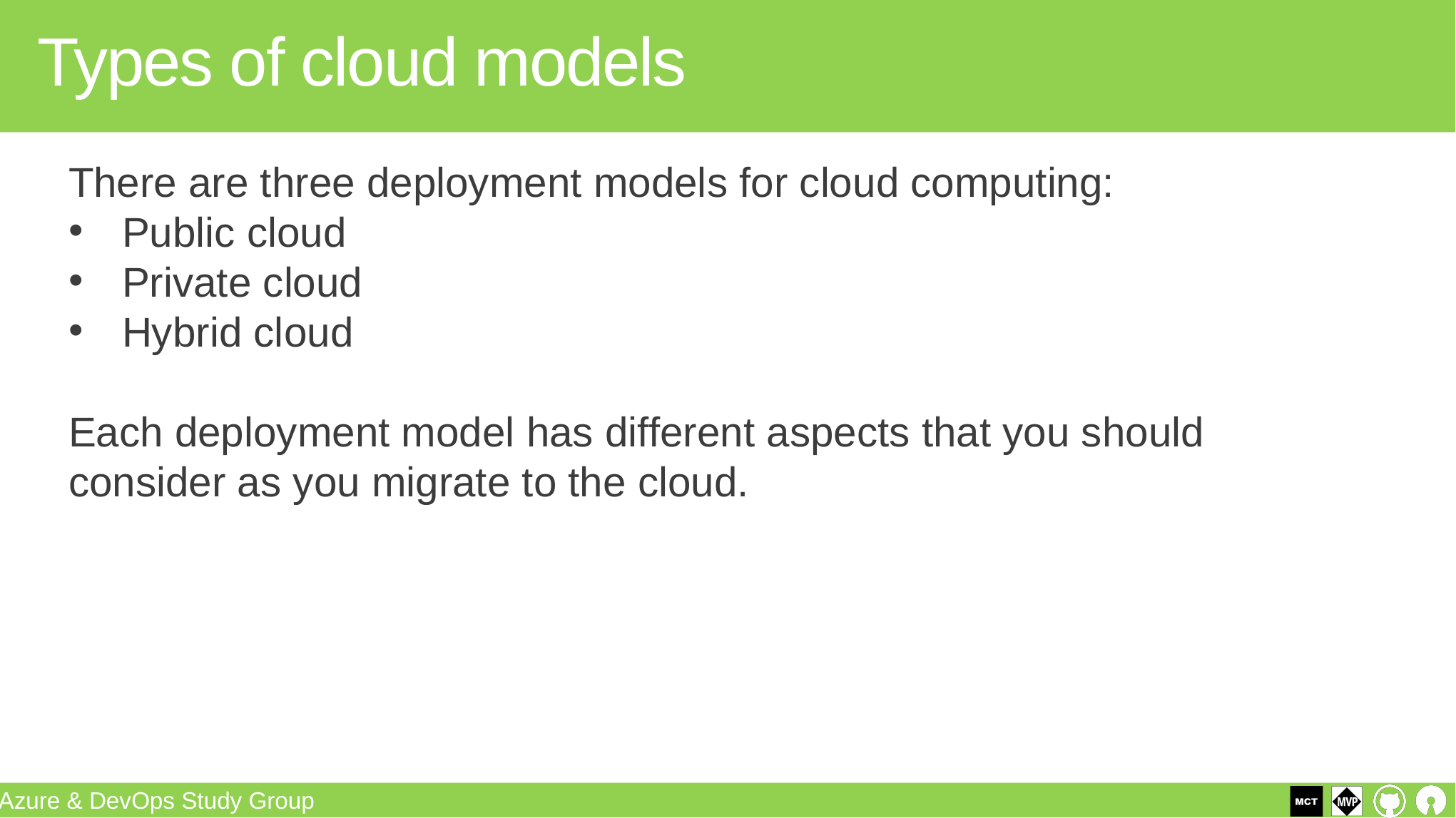

# Types of cloud models
There are three deployment models for cloud computing:
Public cloud
Private cloud
Hybrid cloud

Each deployment model has different aspects that you should consider as you migrate to the cloud.